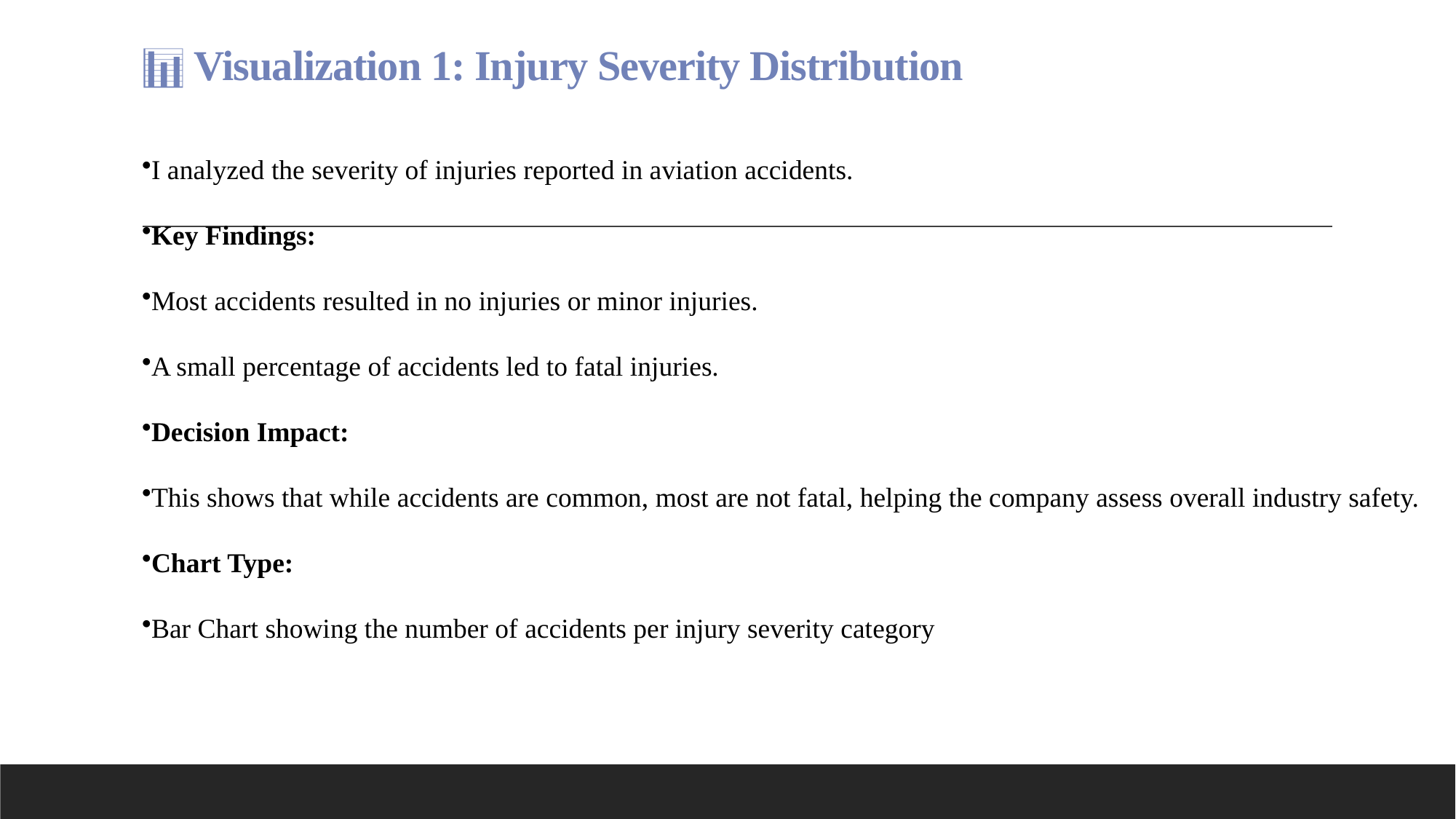

# 📊 Visualization 1: Injury Severity Distribution
I analyzed the severity of injuries reported in aviation accidents.
Key Findings:
Most accidents resulted in no injuries or minor injuries.
A small percentage of accidents led to fatal injuries.
Decision Impact:
This shows that while accidents are common, most are not fatal, helping the company assess overall industry safety.
Chart Type:
Bar Chart showing the number of accidents per injury severity category